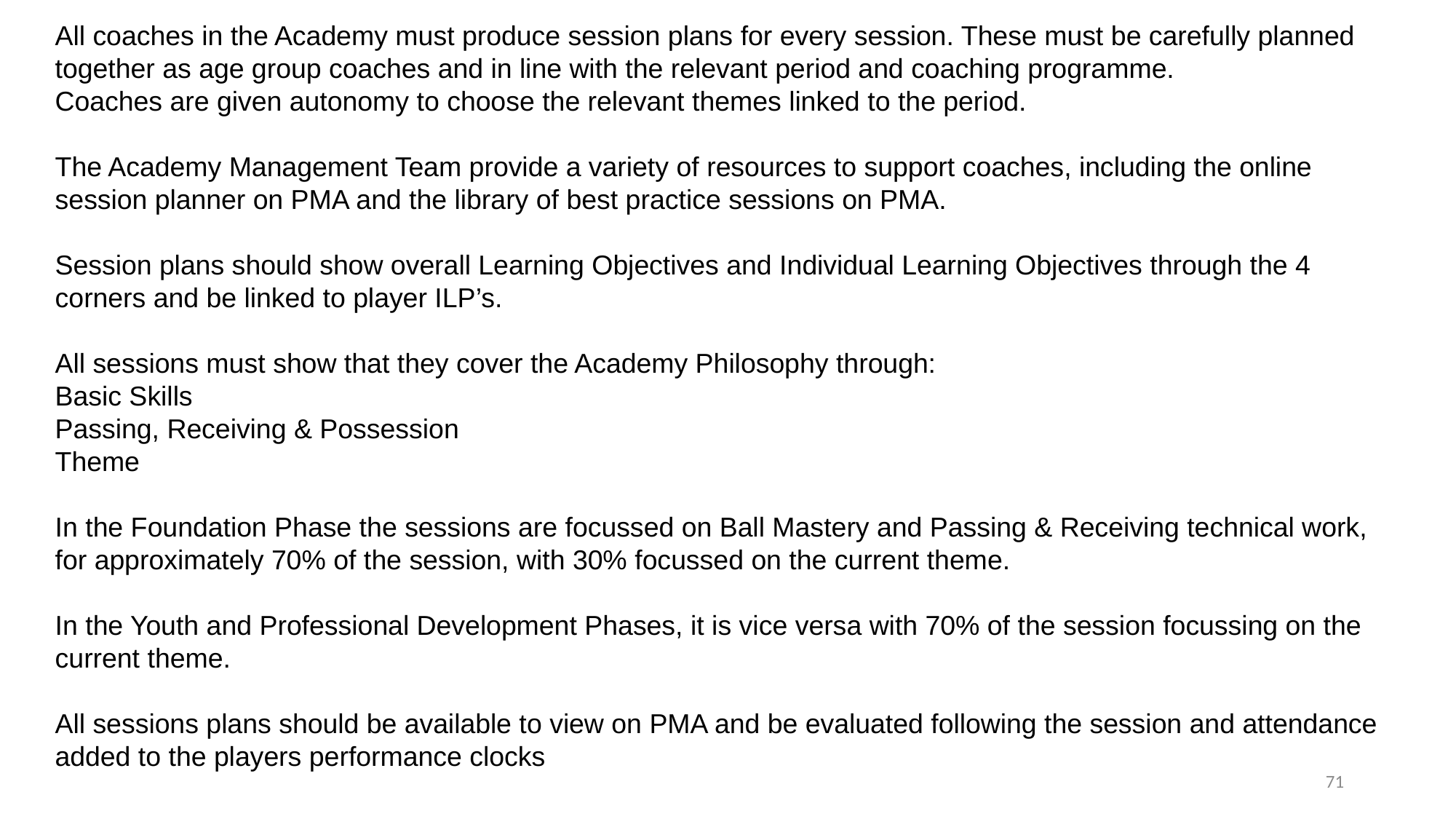

All coaches in the Academy must produce session plans for every session. These must be carefully planned together as age group coaches and in line with the relevant period and coaching programme.
Coaches are given autonomy to choose the relevant themes linked to the period.

The Academy Management Team provide a variety of resources to support coaches, including the online session planner on PMA and the library of best practice sessions on PMA.

Session plans should show overall Learning Objectives and Individual Learning Objectives through the 4 corners and be linked to player ILP’s.

All sessions must show that they cover the Academy Philosophy through:
Basic Skills
Passing, Receiving & Possession
Theme

In the Foundation Phase the sessions are focussed on Ball Mastery and Passing & Receiving technical work, for approximately 70% of the session, with 30% focussed on the current theme.

In the Youth and Professional Development Phases, it is vice versa with 70% of the session focussing on the current theme.

All sessions plans should be available to view on PMA and be evaluated following the session and attendance added to the players performance clocks

71